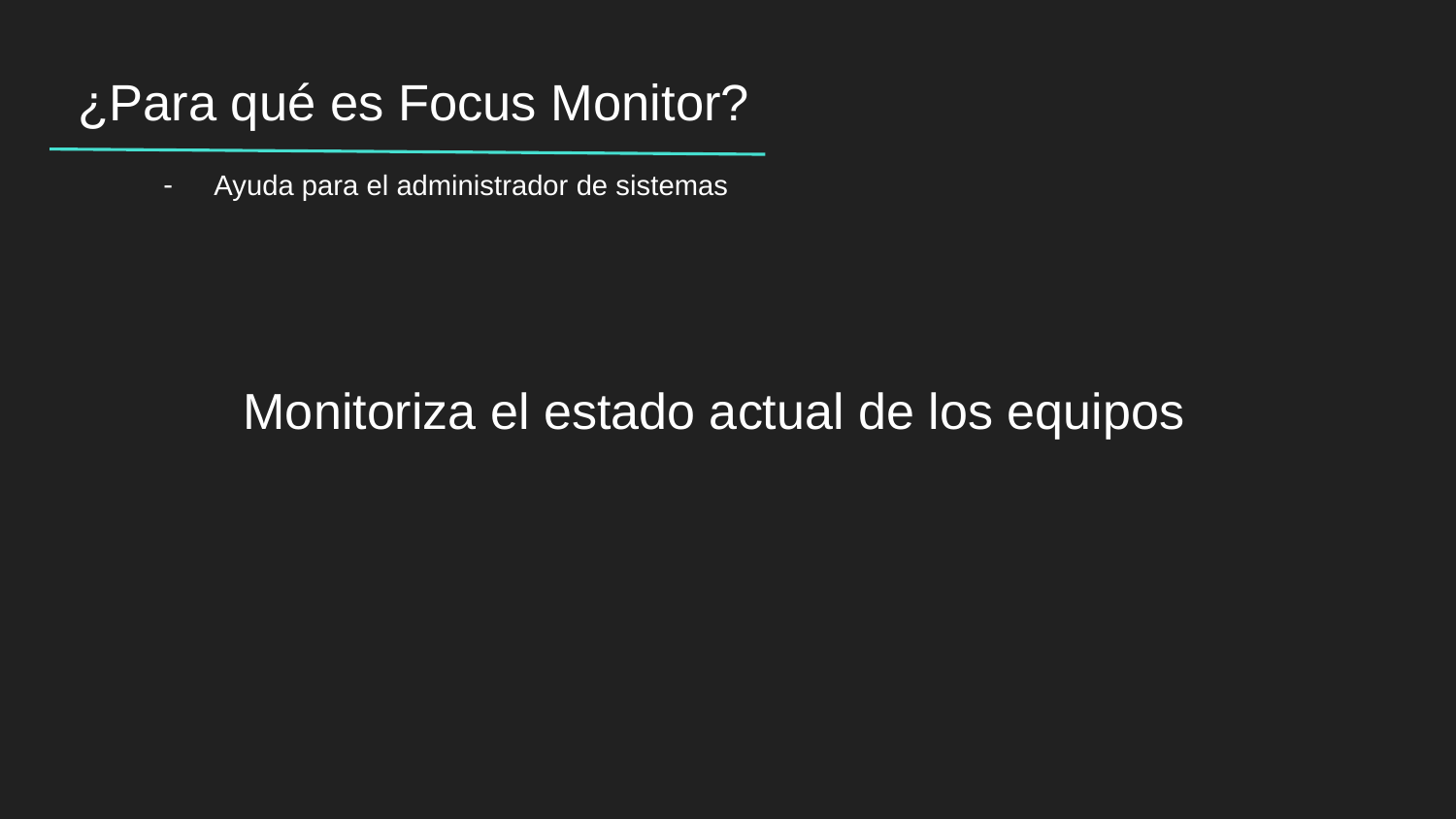

# ¿Para qué es Focus Monitor?
Ayuda para el administrador de sistemas

Monitoriza el estado actual de los equipos